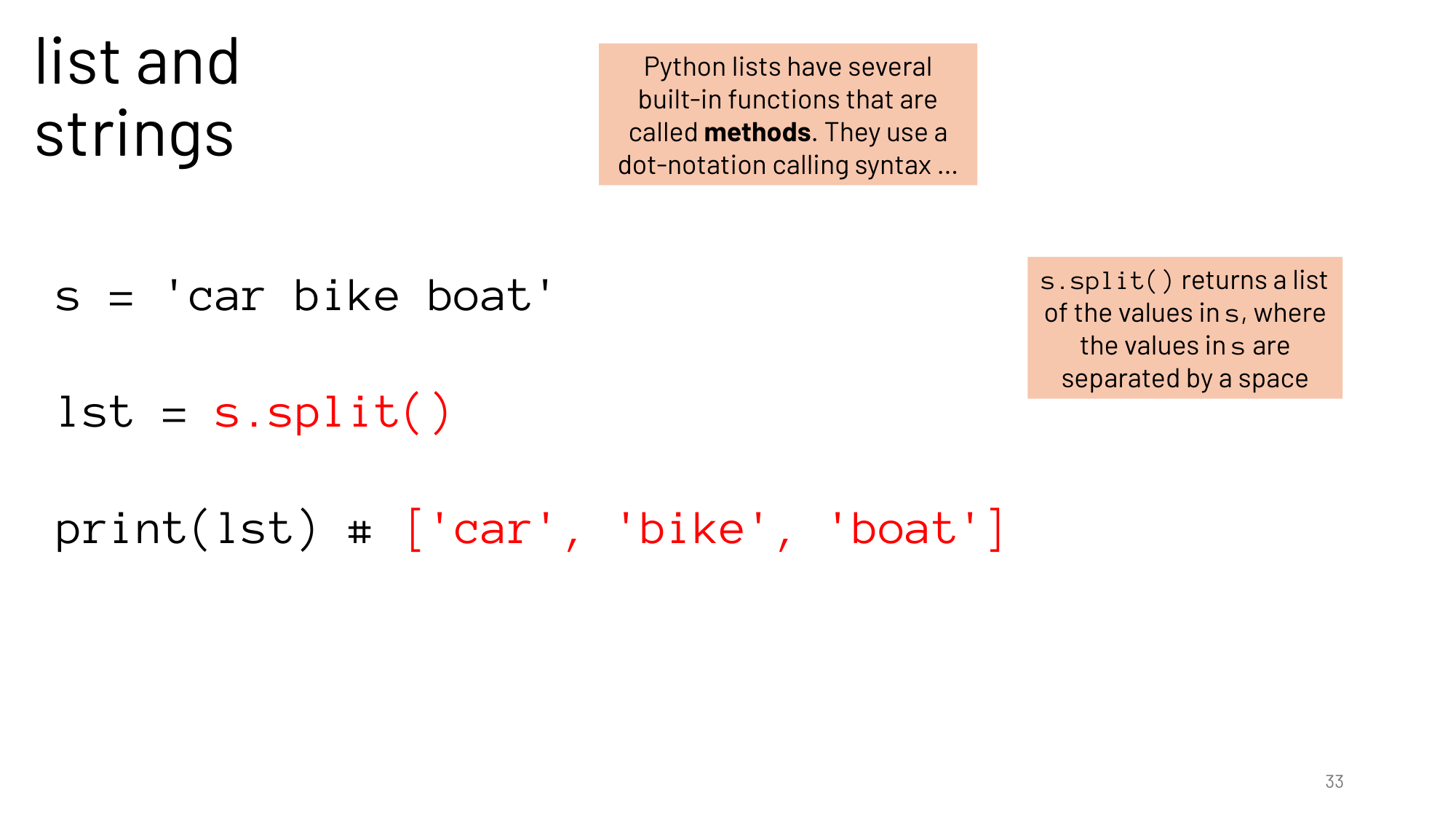

# list and strings
Python lists have several built-in functions that are called methods. They use a dot-notation calling syntax …
s = 'car bike boat'

lst = s.split()

print(lst) # ['car', 'bike', 'boat']
s.split() returns a list of the values in s, where the values in s are separated by a space
33